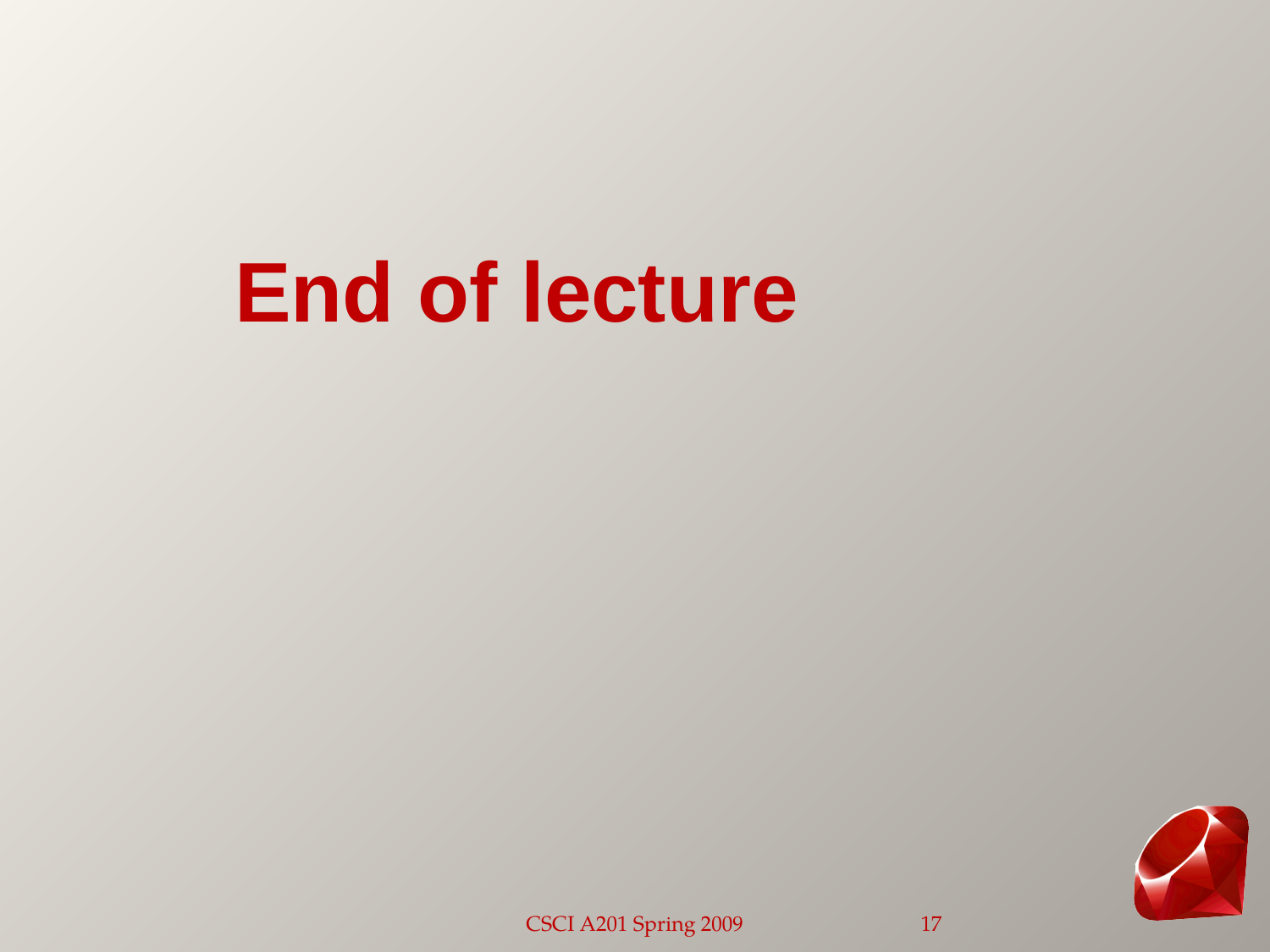

# End of lecture

CSCI A201 Spring 2009
17